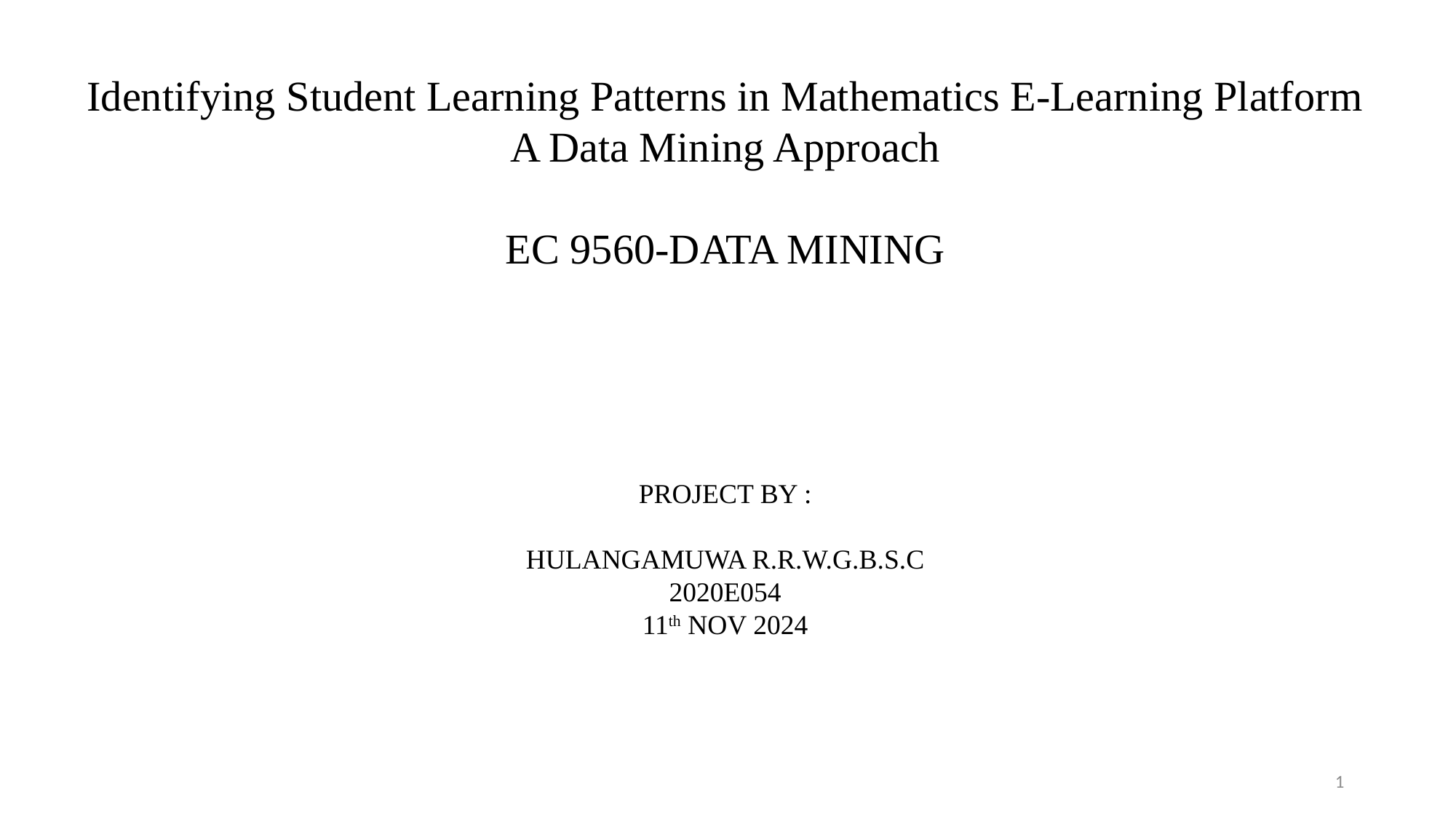

Identifying Student Learning Patterns in Mathematics E-Learning Platform
A Data Mining Approach

EC 9560-DATA MINING

PROJECT BY :

HULANGAMUWA R.R.W.G.B.S.C
2020E054
11th NOV 2024

1